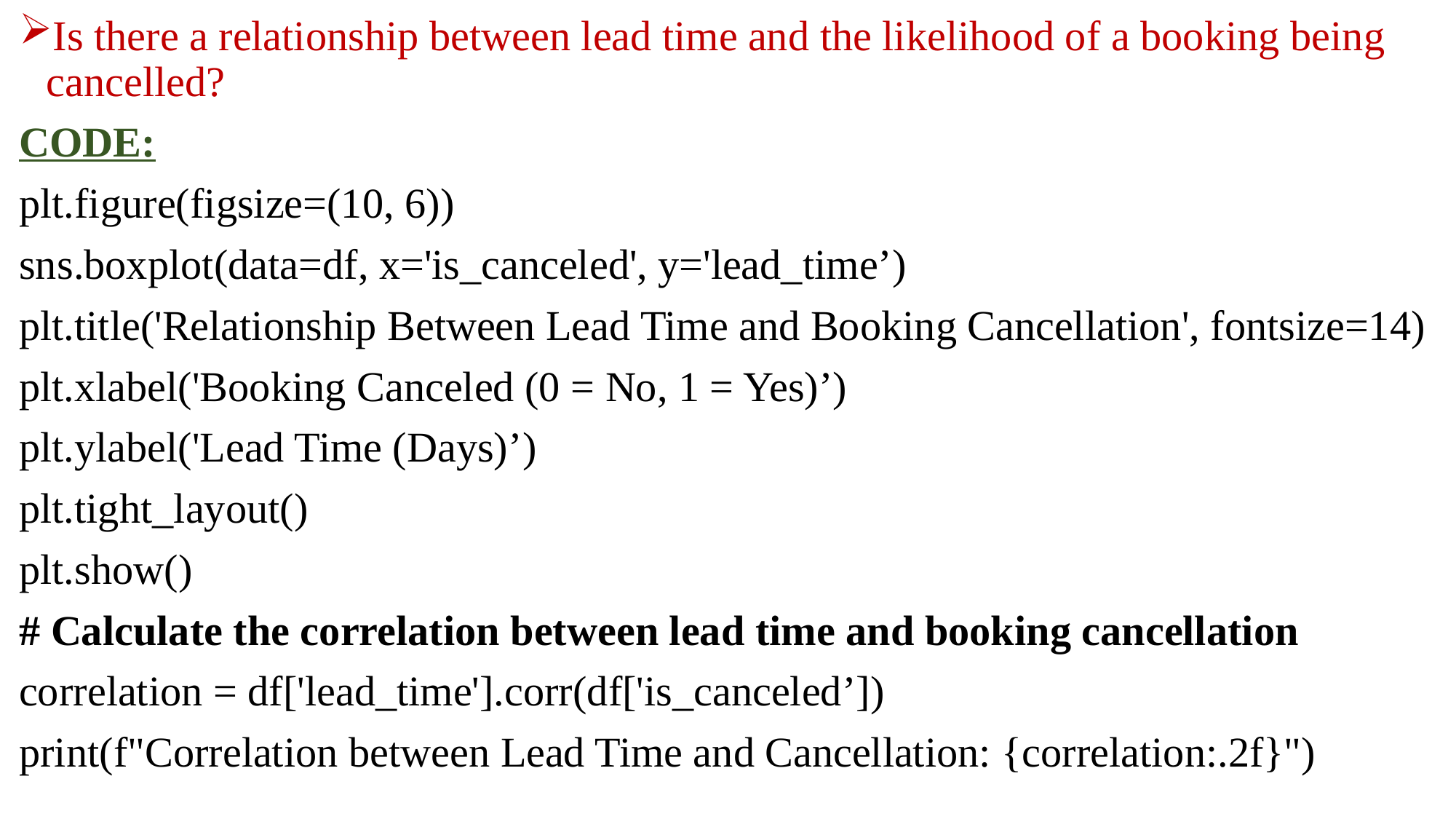

Is there a relationship between lead time and the likelihood of a booking being cancelled?
CODE:
plt.figure(figsize=(10, 6))
sns.boxplot(data=df, x='is_canceled', y='lead_time’)
plt.title('Relationship Between Lead Time and Booking Cancellation', fontsize=14)
plt.xlabel('Booking Canceled (0 = No, 1 = Yes)’)
plt.ylabel('Lead Time (Days)’)
plt.tight_layout()
plt.show()
# Calculate the correlation between lead time and booking cancellation
correlation = df['lead_time'].corr(df['is_canceled’])
print(f"Correlation between Lead Time and Cancellation: {correlation:.2f}")